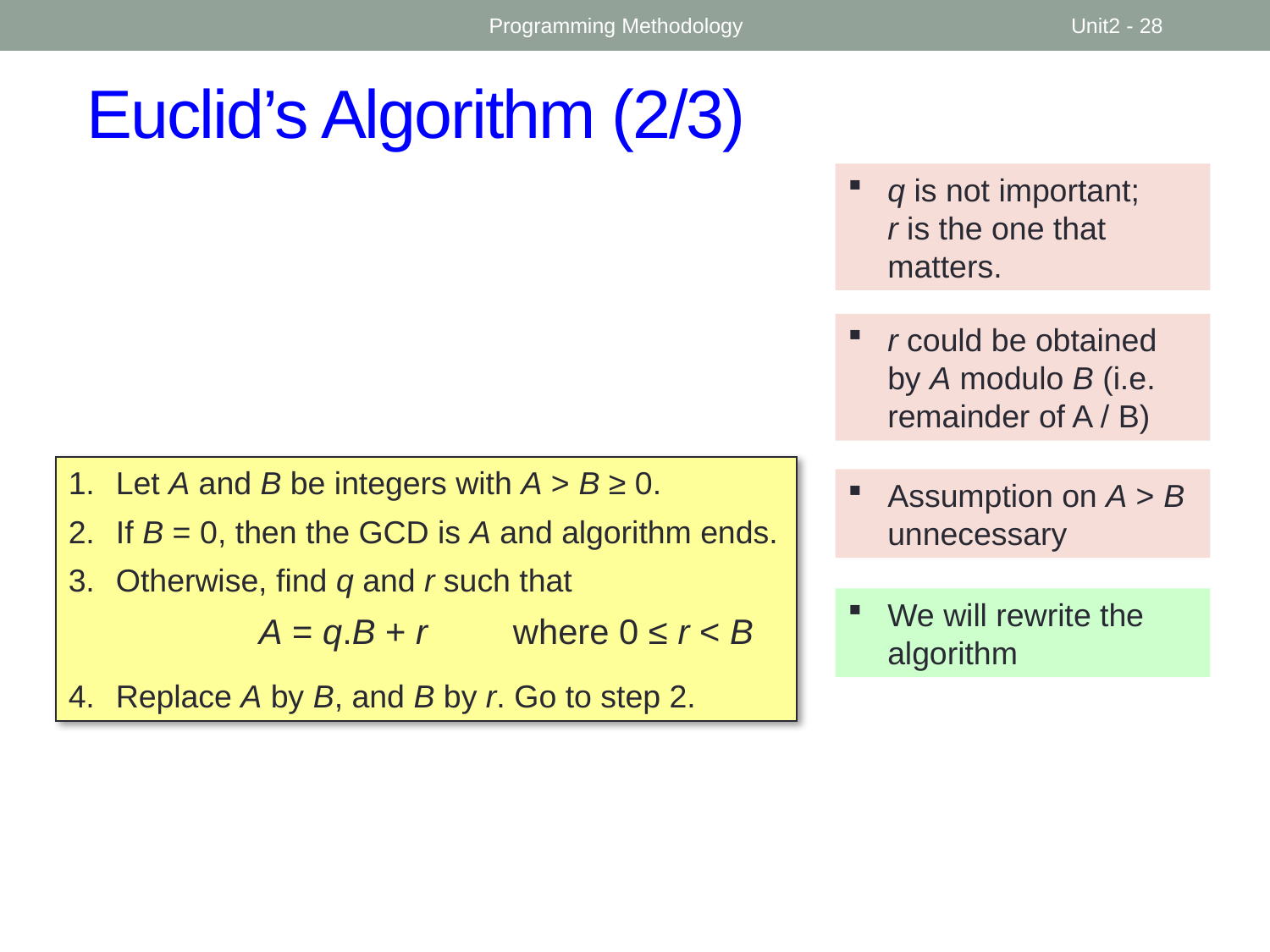

Programming Methodology
Unit2 - 28
# Euclid’s Algorithm (2/3)
q is not important;
r is the one that matters.
r could be obtained by A modulo B (i.e. remainder of A / B)
1.	Let A and B be integers with A > B ≥ 0.
2.	If B = 0, then the GCD is A and algorithm ends.
3.	Otherwise, find q and r such that
		A = q.B + r 	where 0 ≤ r < B
4.	Replace A by B, and B by r. Go to step 2.
Assumption on A > B unnecessary
We will rewrite the algorithm